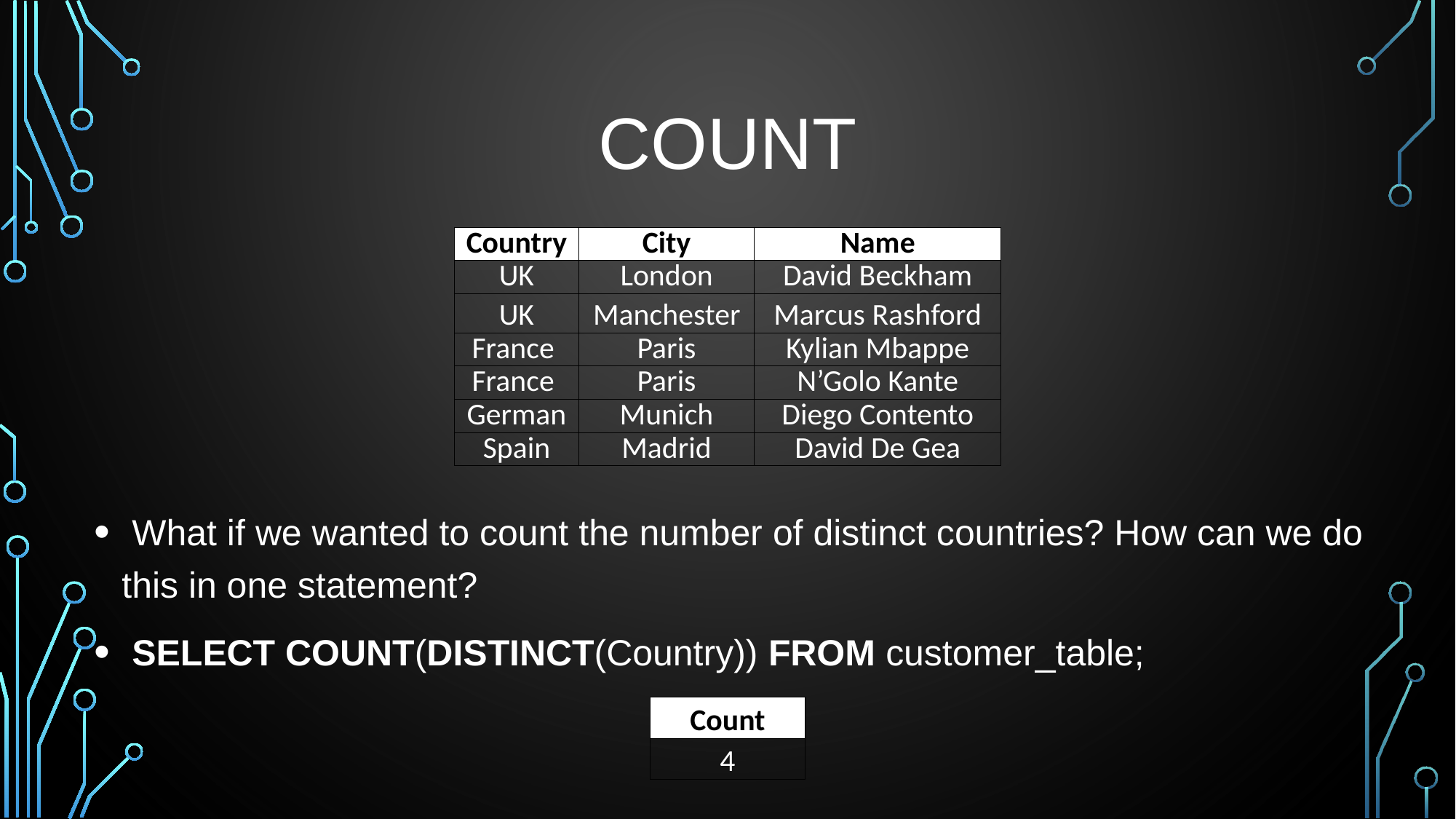

# COUNT

 What if we wanted to count the number of distinct countries? How can we do this in one statement?
 SELECT COUNT(DISTINCT(Country)) FROM customer_table;

| Country | City | Name |
| --- | --- | --- |
| UK | London | David Beckham |
| UK | Manchester | Marcus Rashford |
| France | Paris | Kylian Mbappe |
| France | Paris | N’Golo Kante |
| German | Munich | Diego Contento |
| Spain | Madrid | David De Gea |
| Count |
| --- |
| 4 |